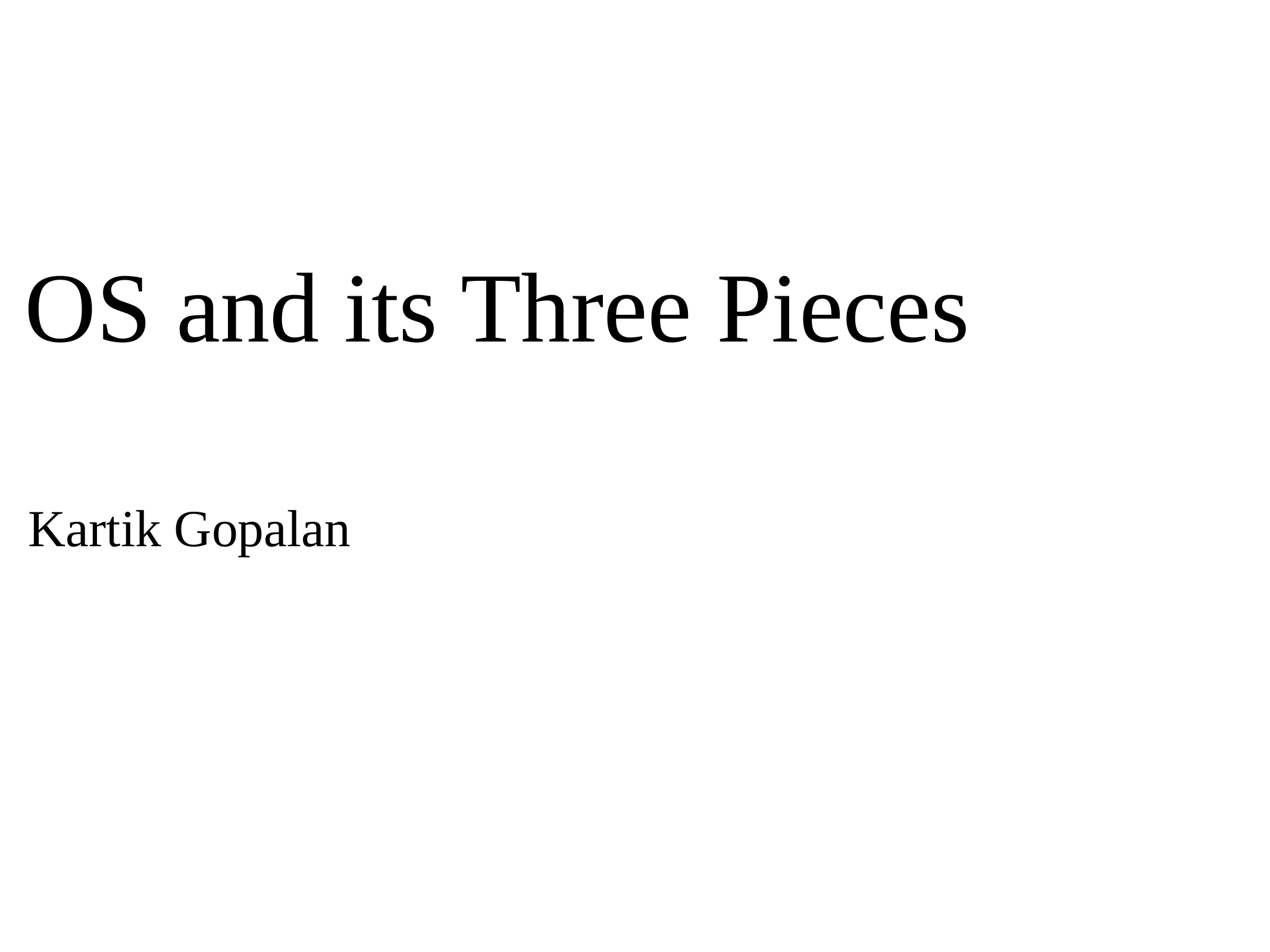

# OS and its Three Pieces
Kartik Gopalan